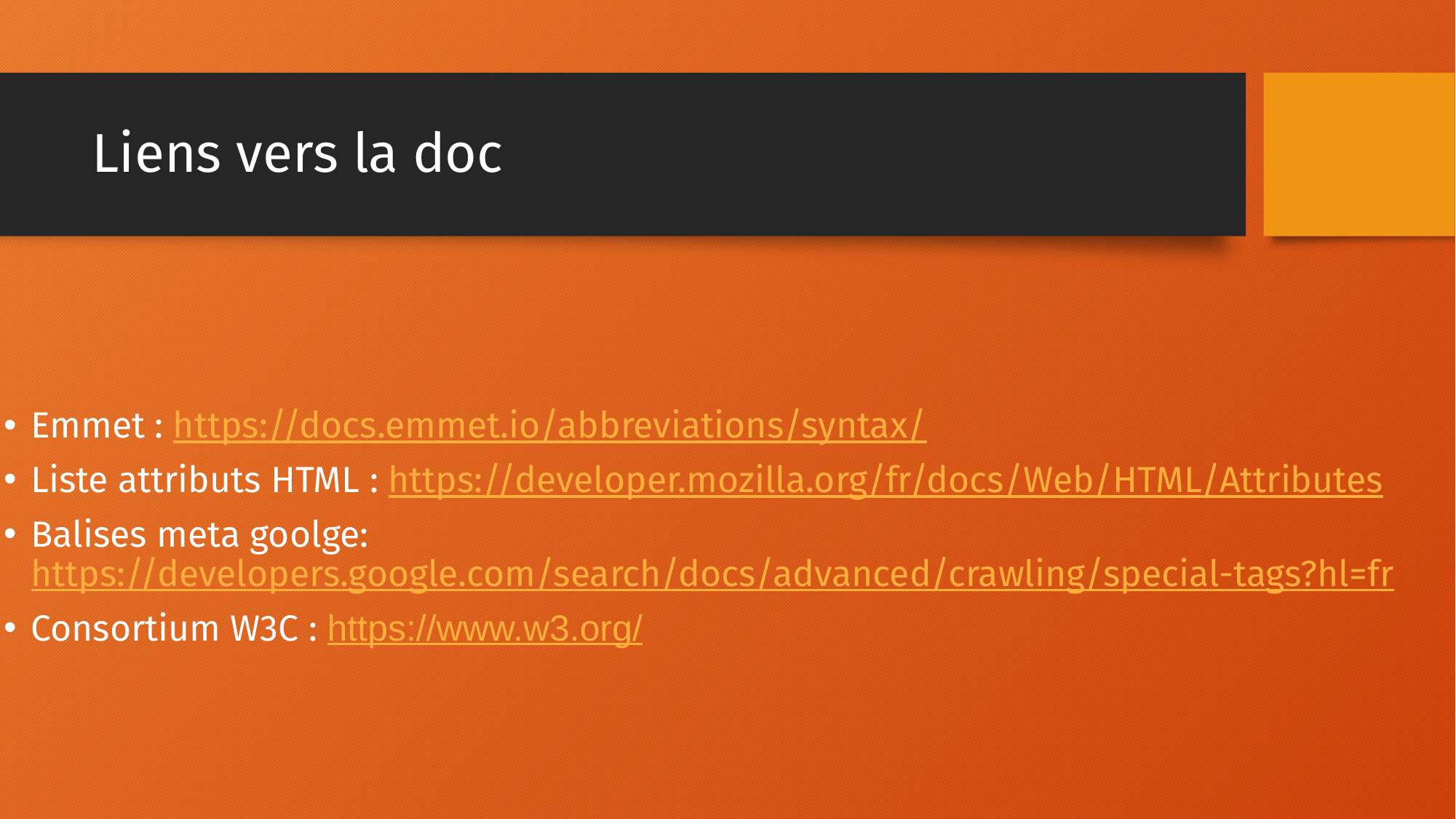

# Liens vers la doc

Emmet : https://docs.emmet.io/abbreviations/syntax/
Liste attributs HTML : https://developer.mozilla.org/fr/docs/Web/HTML/Attributes
Balises meta goolge: https://developers.google.com/search/docs/advanced/crawling/special-tags?hl=fr
Consortium W3C : https://www.w3.org/